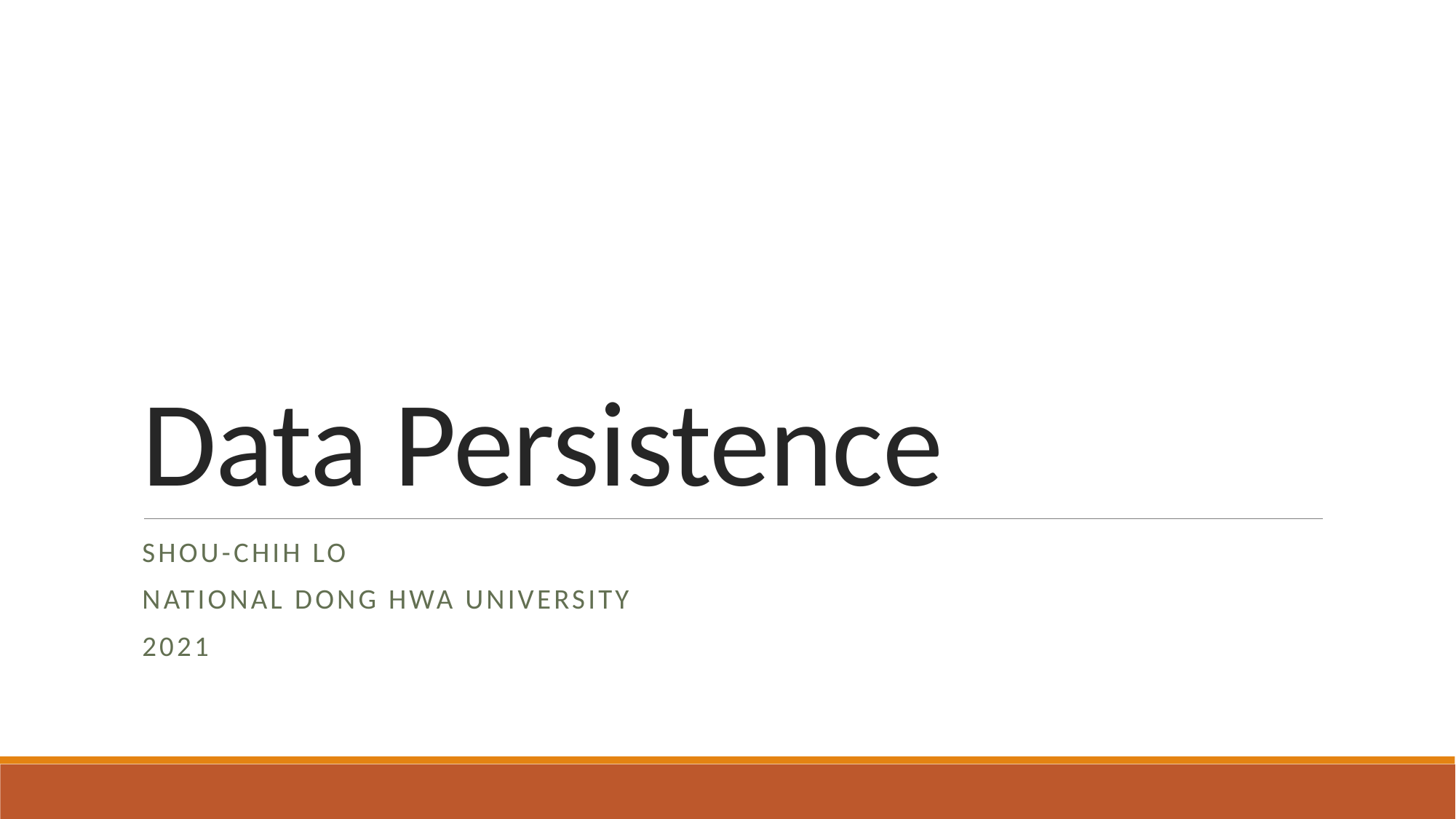

# Data Persistence
Shou-Chih Lo
National dong hwa university
2021